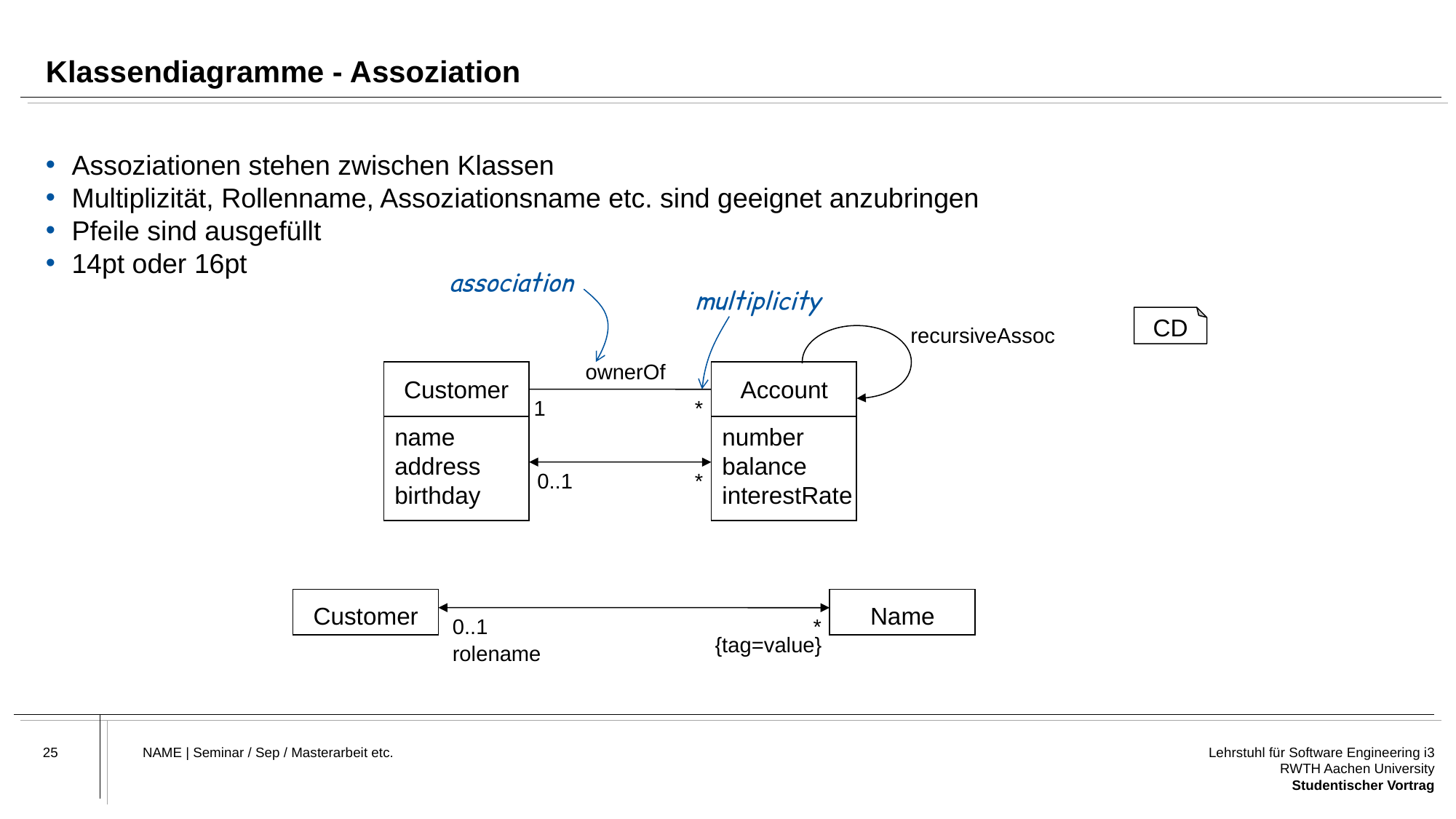

# Klassendiagramme - Assoziation
Assoziationen stehen zwischen Klassen
Multiplizität, Rollenname, Assoziationsname etc. sind geeignet anzubringen
Pfeile sind ausgefüllt
14pt oder 16pt

association
multiplicity

CD

recursiveAssoc

ownerOf

Customer
name
address
birthday

Account
number
balance
interestRate
1

*
0..1

*

Customer

Name

0..1
*
{tag=value}
rolename